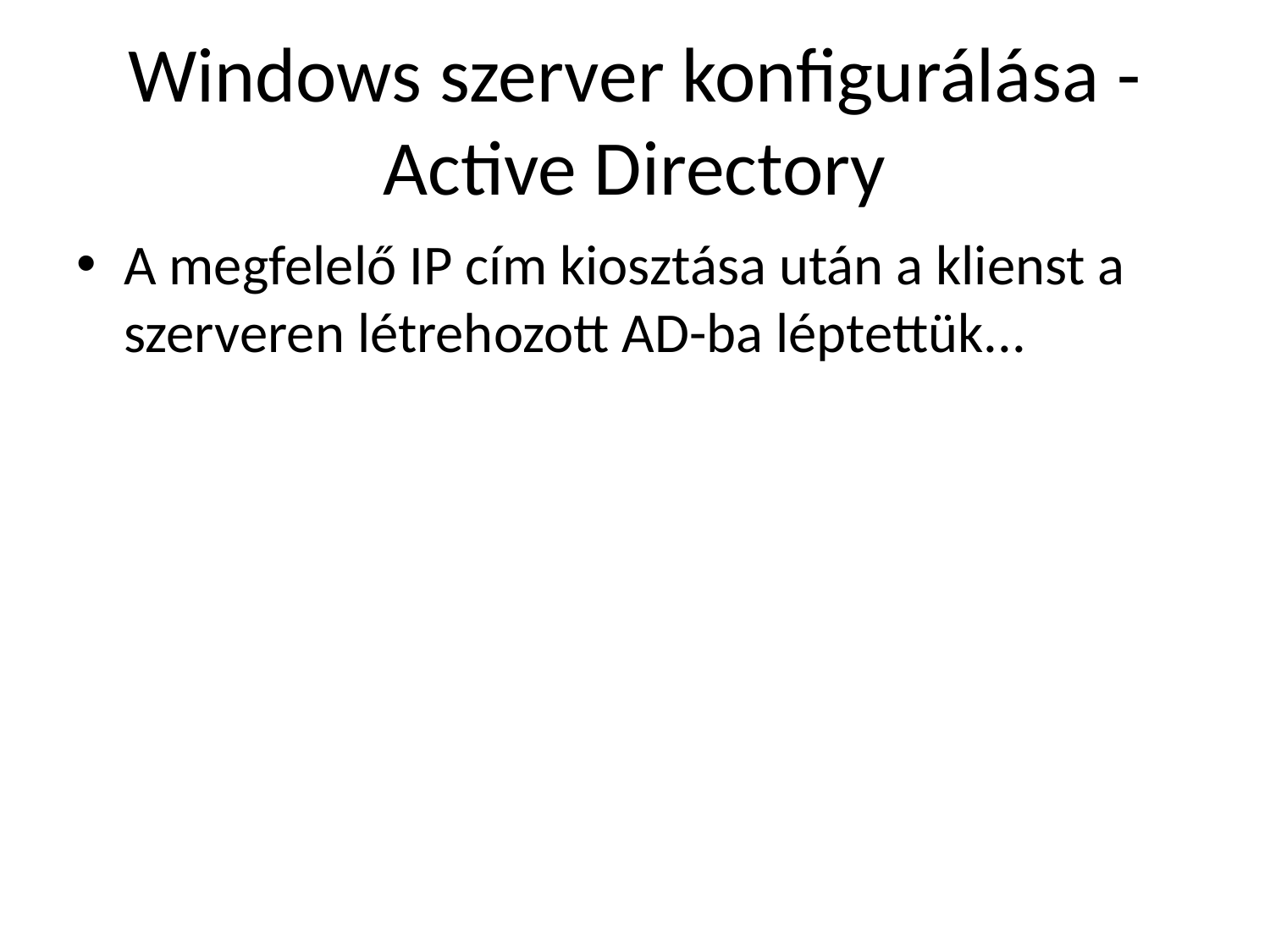

# Windows szerver konfigurálása - Active Directory
A megfelelő IP cím kiosztása után a klienst a szerveren létrehozott AD-ba léptettük...